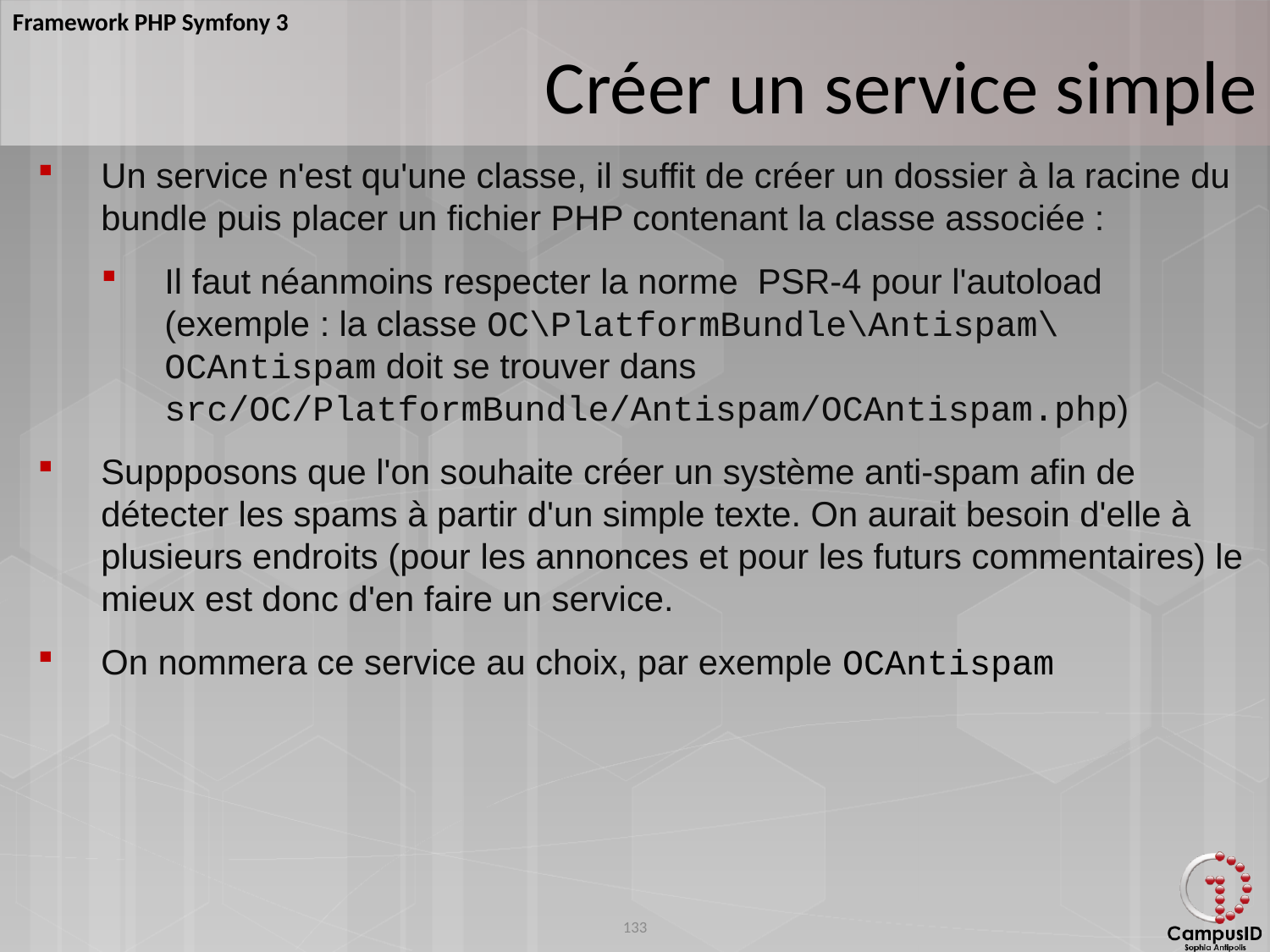

Créer un service simple
Un service n'est qu'une classe, il suffit de créer un dossier à la racine du bundle puis placer un fichier PHP contenant la classe associée :
Il faut néanmoins respecter la norme  PSR-4 pour l'autoload (exemple : la classe OC\PlatformBundle\Antispam\OCAntispam doit se trouver dans src/OC/PlatformBundle/Antispam/OCAntispam.php)
Suppposons que l'on souhaite créer un système anti-spam afin de détecter les spams à partir d'un simple texte. On aurait besoin d'elle à plusieurs endroits (pour les annonces et pour les futurs commentaires) le mieux est donc d'en faire un service.
On nommera ce service au choix, par exemple OCAntispam